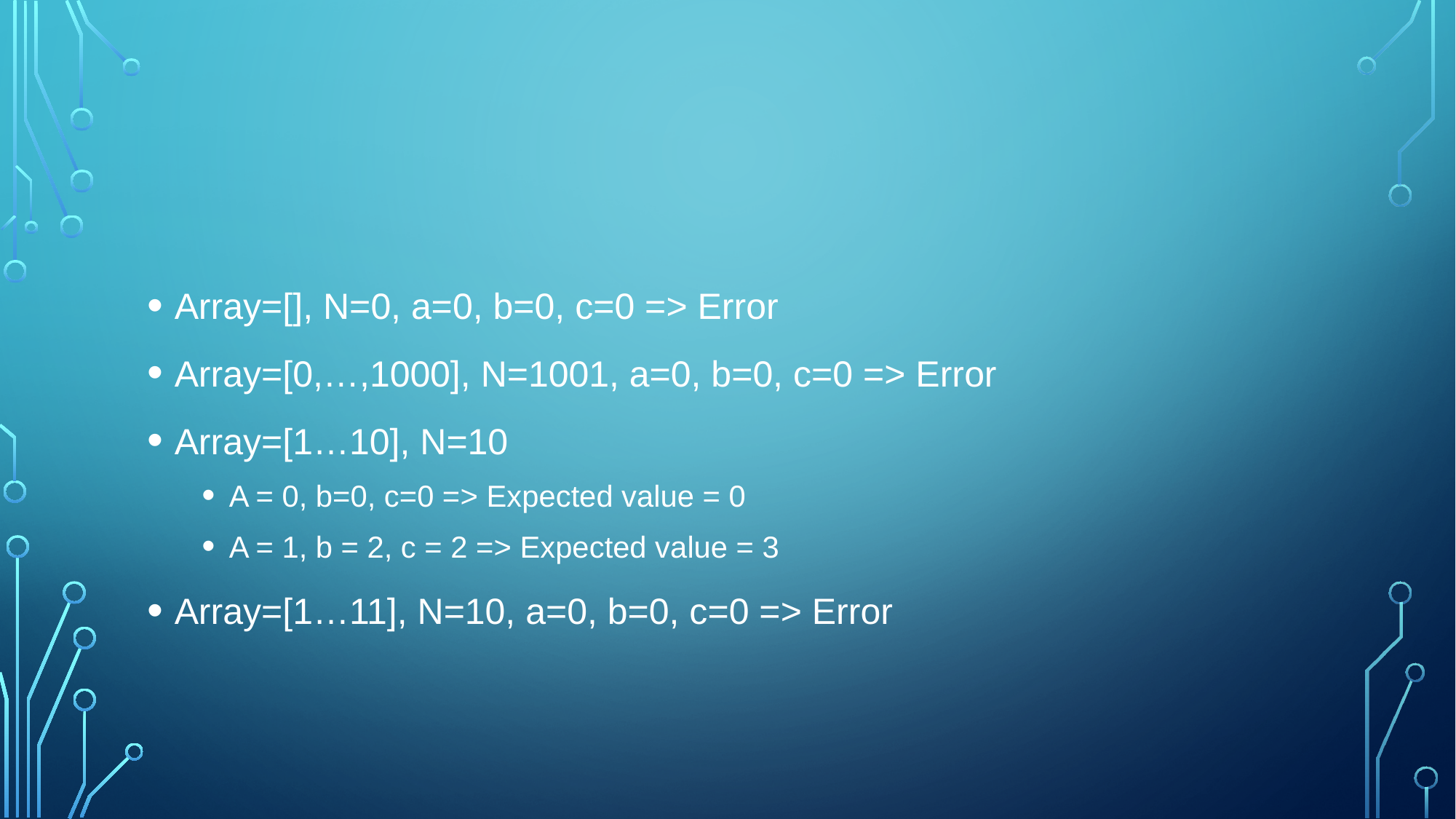

#
Array=[], N=0, a=0, b=0, c=0 => Error
Array=[0,…,1000], N=1001, a=0, b=0, c=0 => Error
Array=[1…10], N=10
A = 0, b=0, c=0 => Expected value = 0
A = 1, b = 2, c = 2 => Expected value = 3
Array=[1…11], N=10, a=0, b=0, c=0 => Error